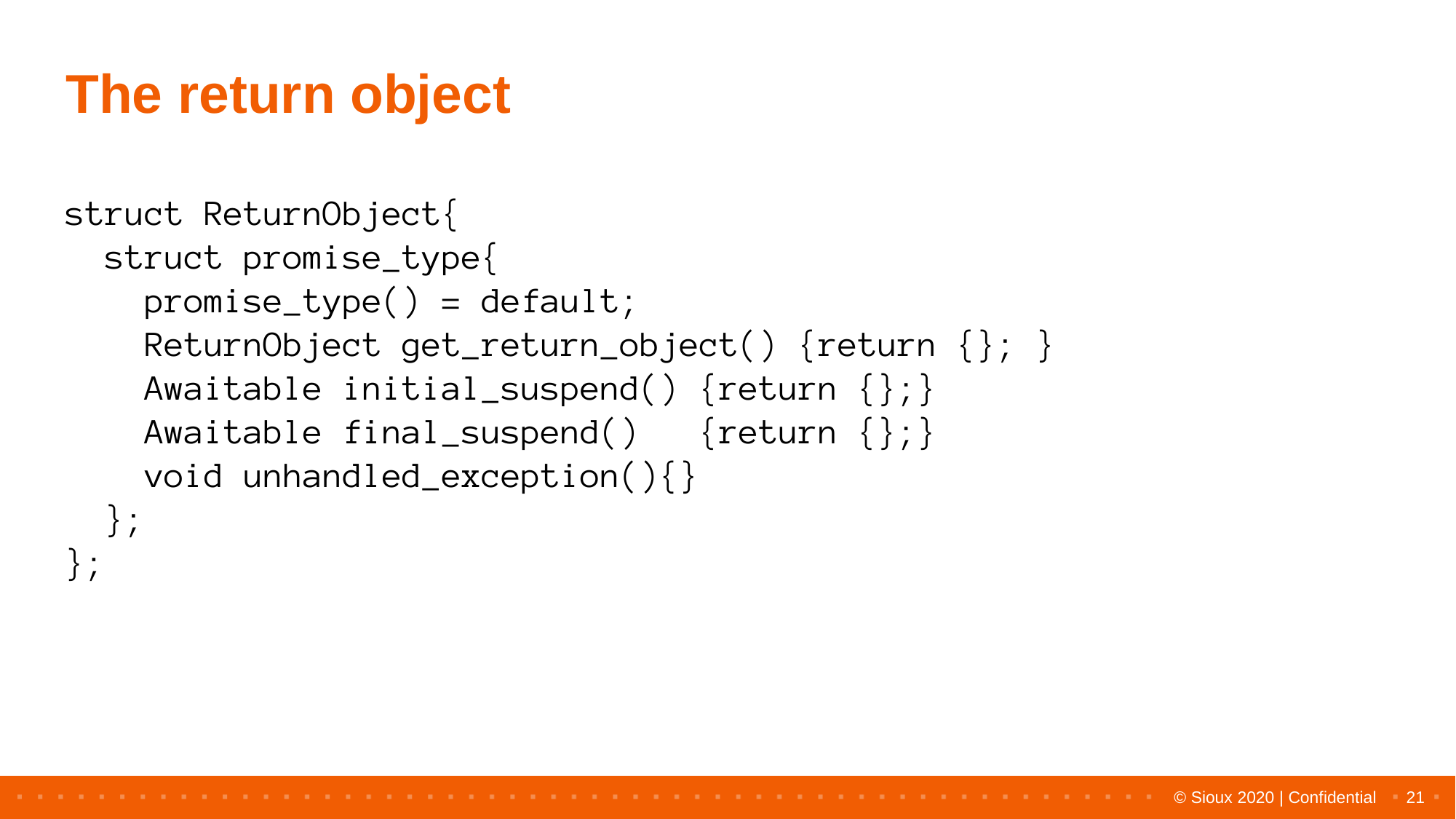

# The return object
struct ReturnObject{
  struct promise_type{
    promise_type() = default;
    ReturnObject get_return_object() {return {}; }
    Awaitable initial_suspend() {return {};}
    Awaitable final_suspend()   {return {};}
    void unhandled_exception(){}
  };
};
21
© Sioux 2020 | Confidential